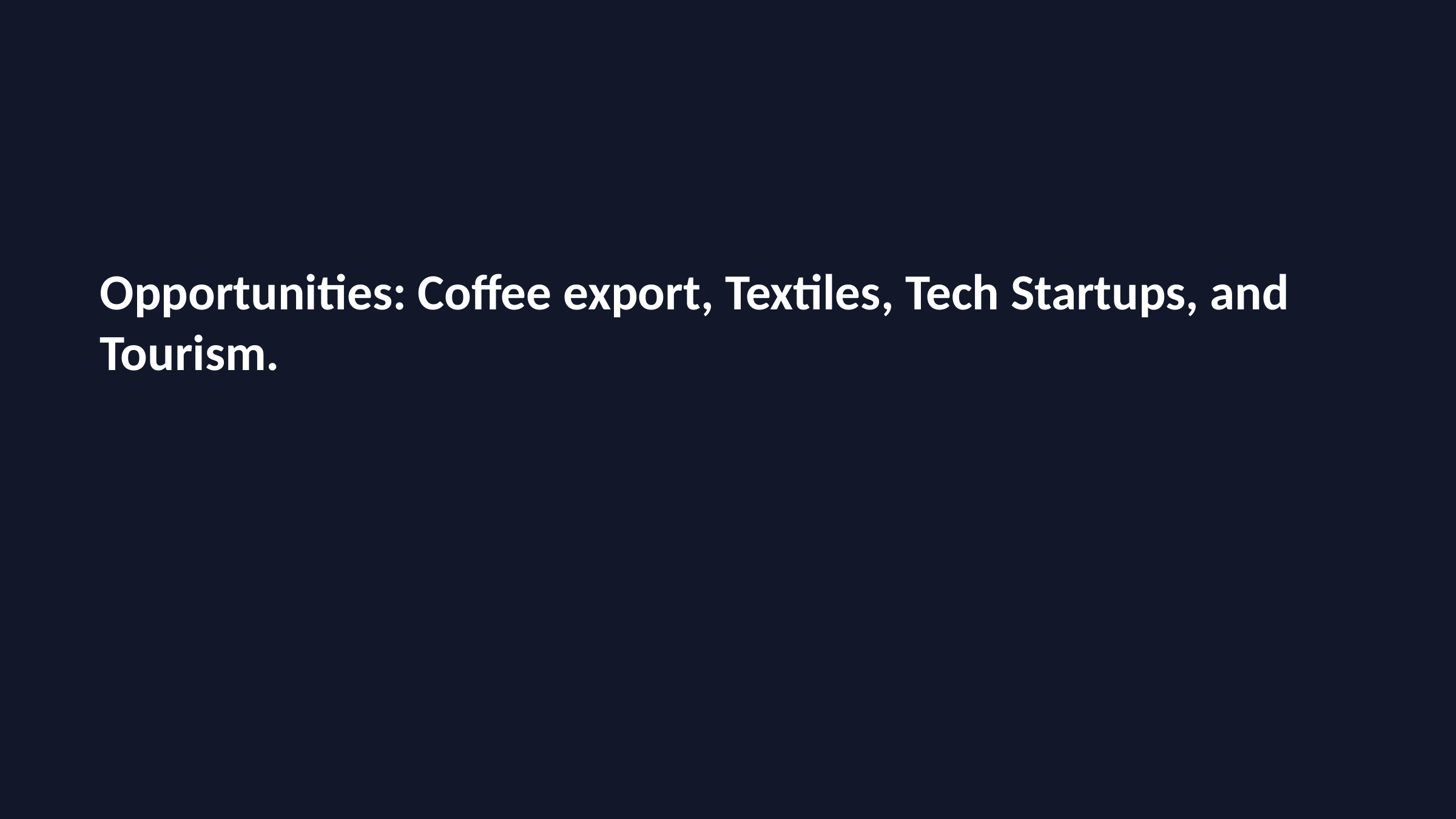

Opportunities: Coffee export, Textiles, Tech Startups, and Tourism.